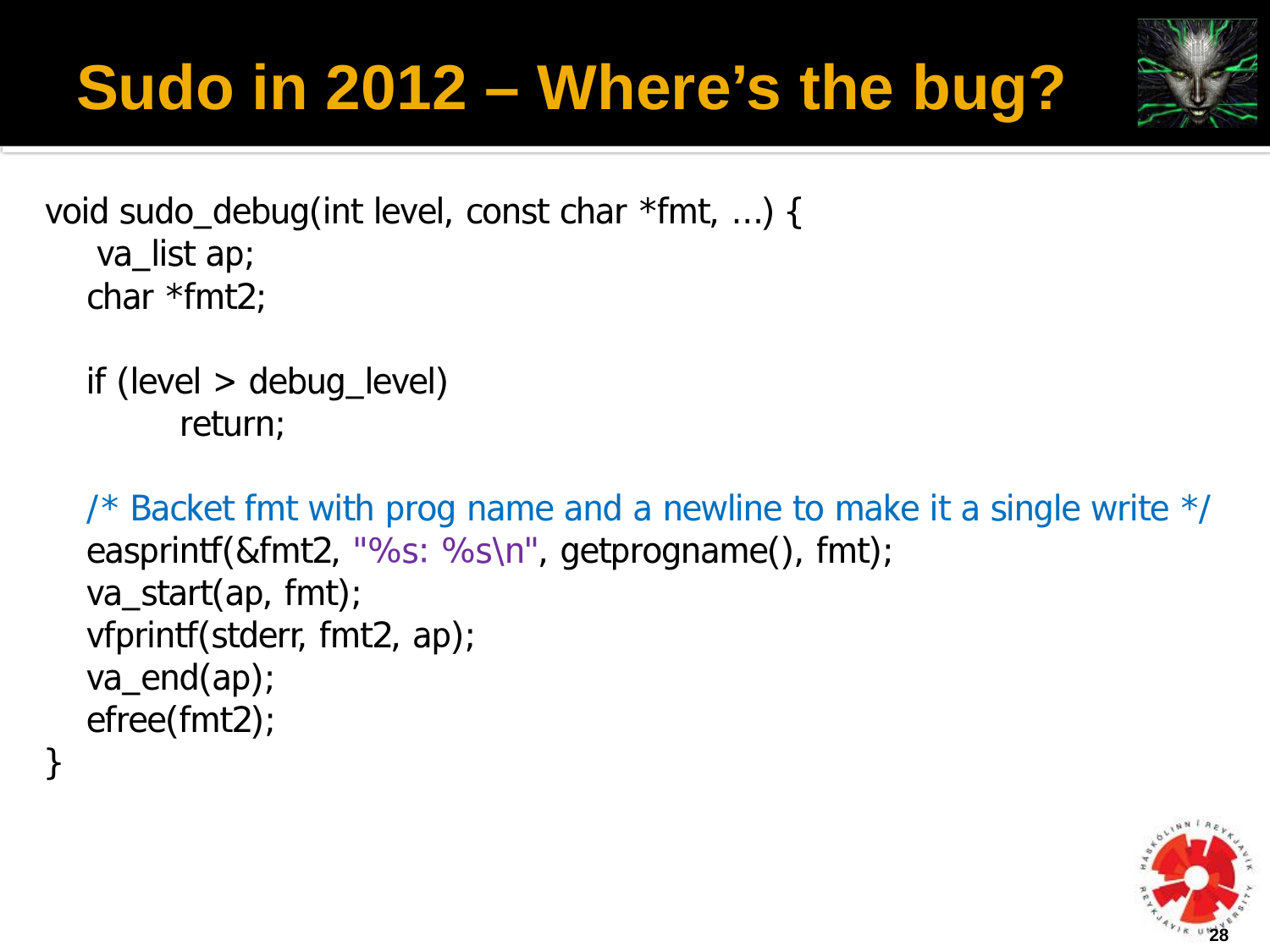

# Sudo in 2012 – Where’s the bug?
void sudo_debug(int level, const char *fmt, ...) {
     va_list ap;
    char *fmt2;
    if (level > debug_level)
             return;
    /* Backet fmt with prog name and a newline to make it a single write */
    easprintf(&fmt2, "%s: %s\n", getprogname(), fmt);
    va_start(ap, fmt);
    vfprintf(stderr, fmt2, ap);
    va_end(ap);
    efree(fmt2);
}